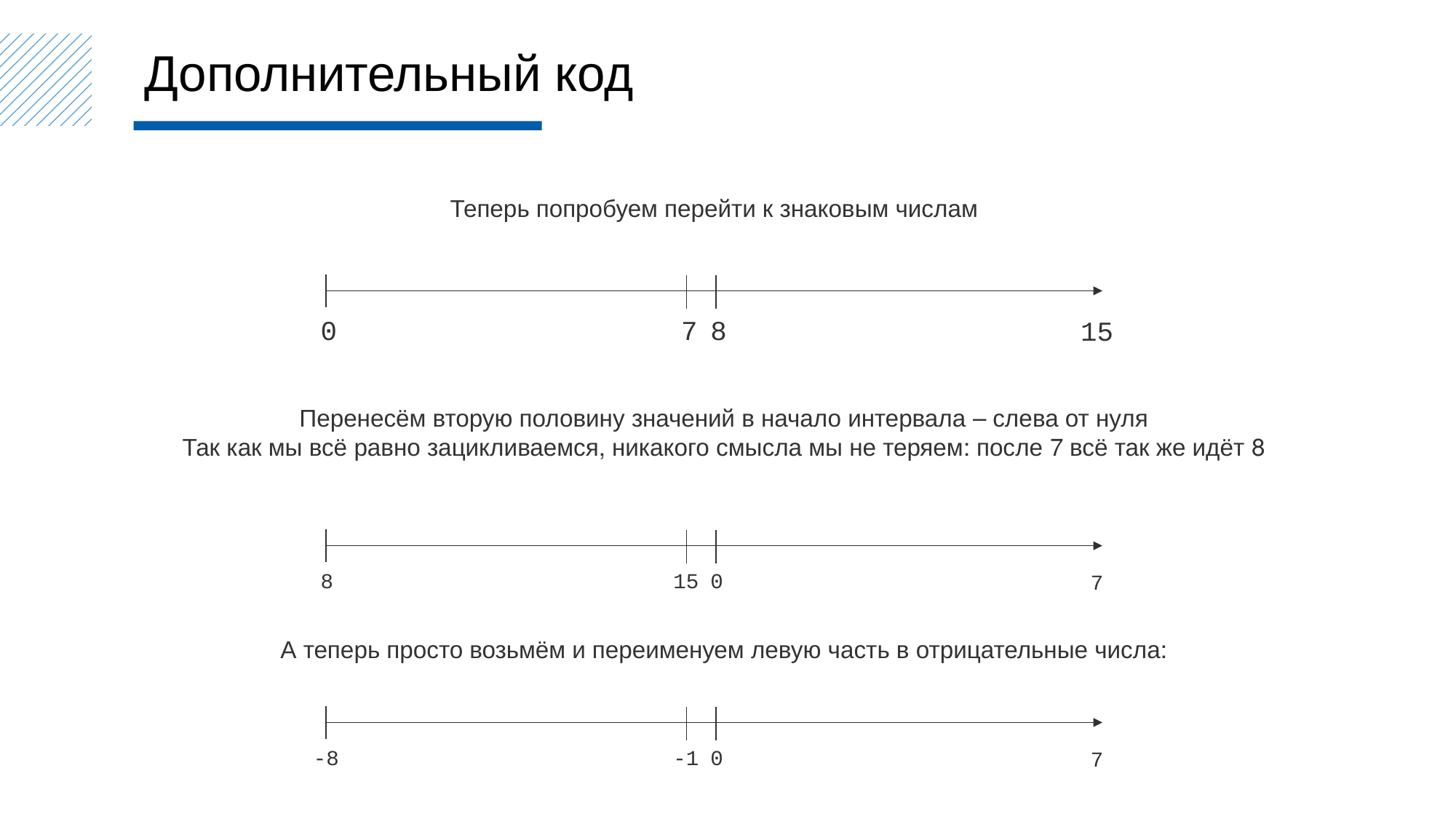

Дополнительный код
Теперь попробуем перейти к знаковым числам
0
7
8
15
Перенесём вторую половину значений в начало интервала – слева от нуля
Так как мы всё равно зацикливаемся, никакого смысла мы не теряем: после 7 всё так же идёт 8
8
15
0
7
А теперь просто возьмём и переименуем левую часть в отрицательные числа:
-8
-1
0
7